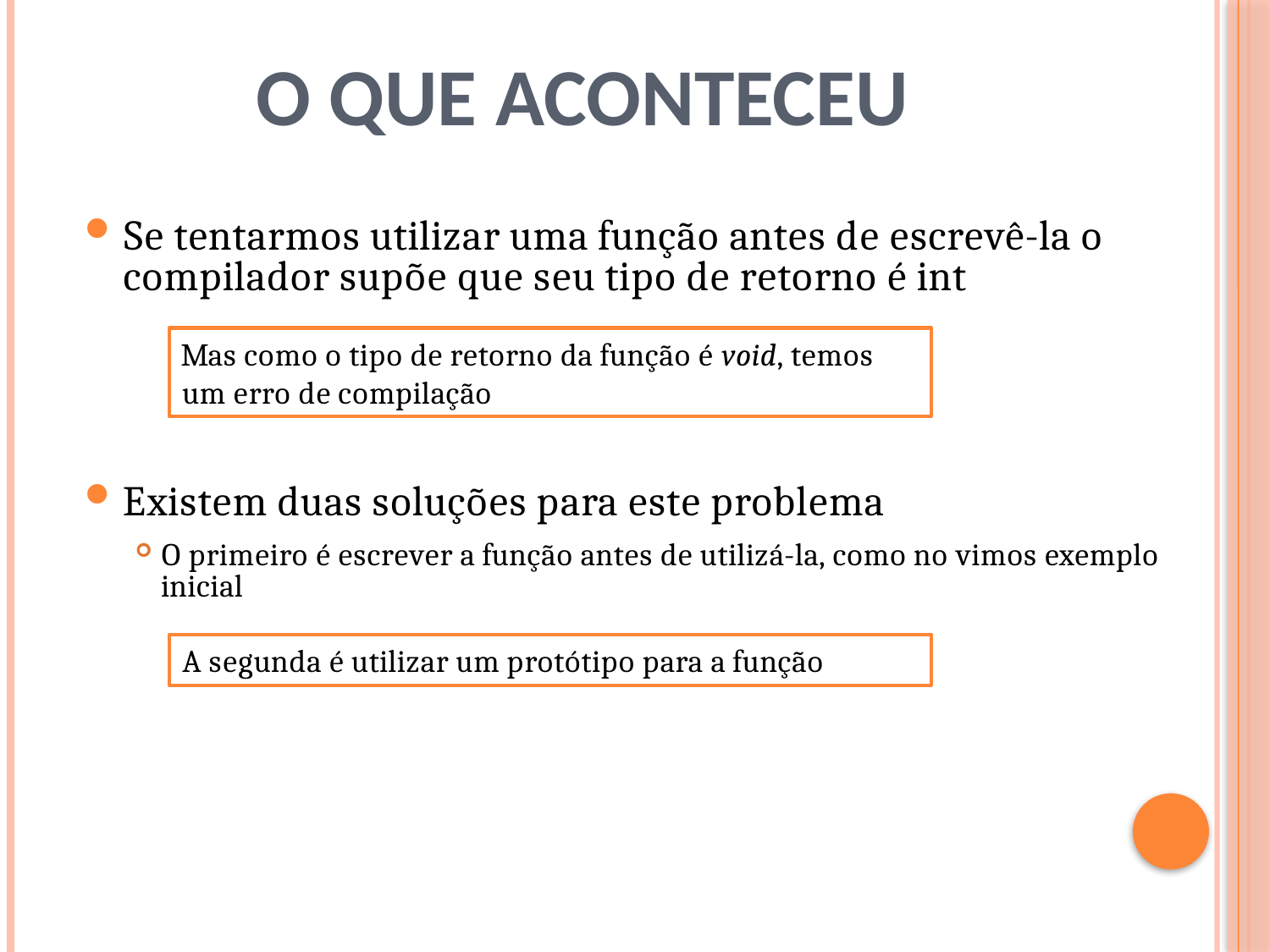

# O que aconteceu
Se tentarmos utilizar uma função antes de escrevê-la o compilador supõe que seu tipo de retorno é int

Existem duas soluções para este problema
O primeiro é escrever a função antes de utilizá-la, como no vimos exemplo inicial

Mas como o tipo de retorno da função é void, temos um erro de compilação
A segunda é utilizar um protótipo para a função